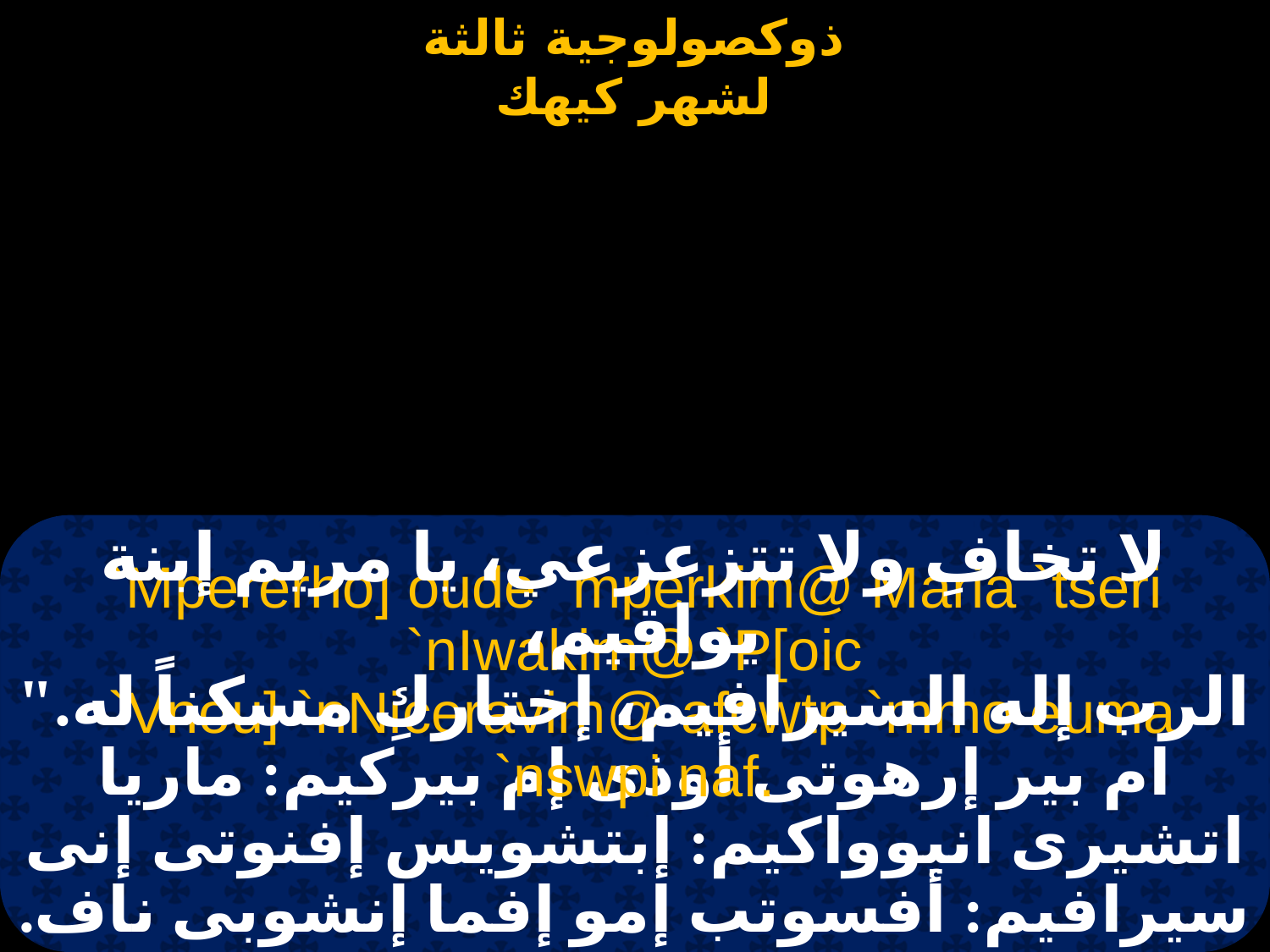

#
لا تخافِ ولا تتزعزعي، يا مريم إبنة يواقيم،
الرب إله السيرافيم، إختاركِ مسكناً له."
`Mpererho] oude `mperkim@ Maria `tseri `nIwakim@ `P[oic
 `Vnou] `nNiceravim@ afcwtp `mmo euma `nswpi naf.
ام بير إرهوتى أوذى إم بيركيم: ماريا اتشيرى انيوواكيم: إبتشويس إفنوتى إنى سيرافيم: أفسوتب إمو إفما إنشوبى ناف.